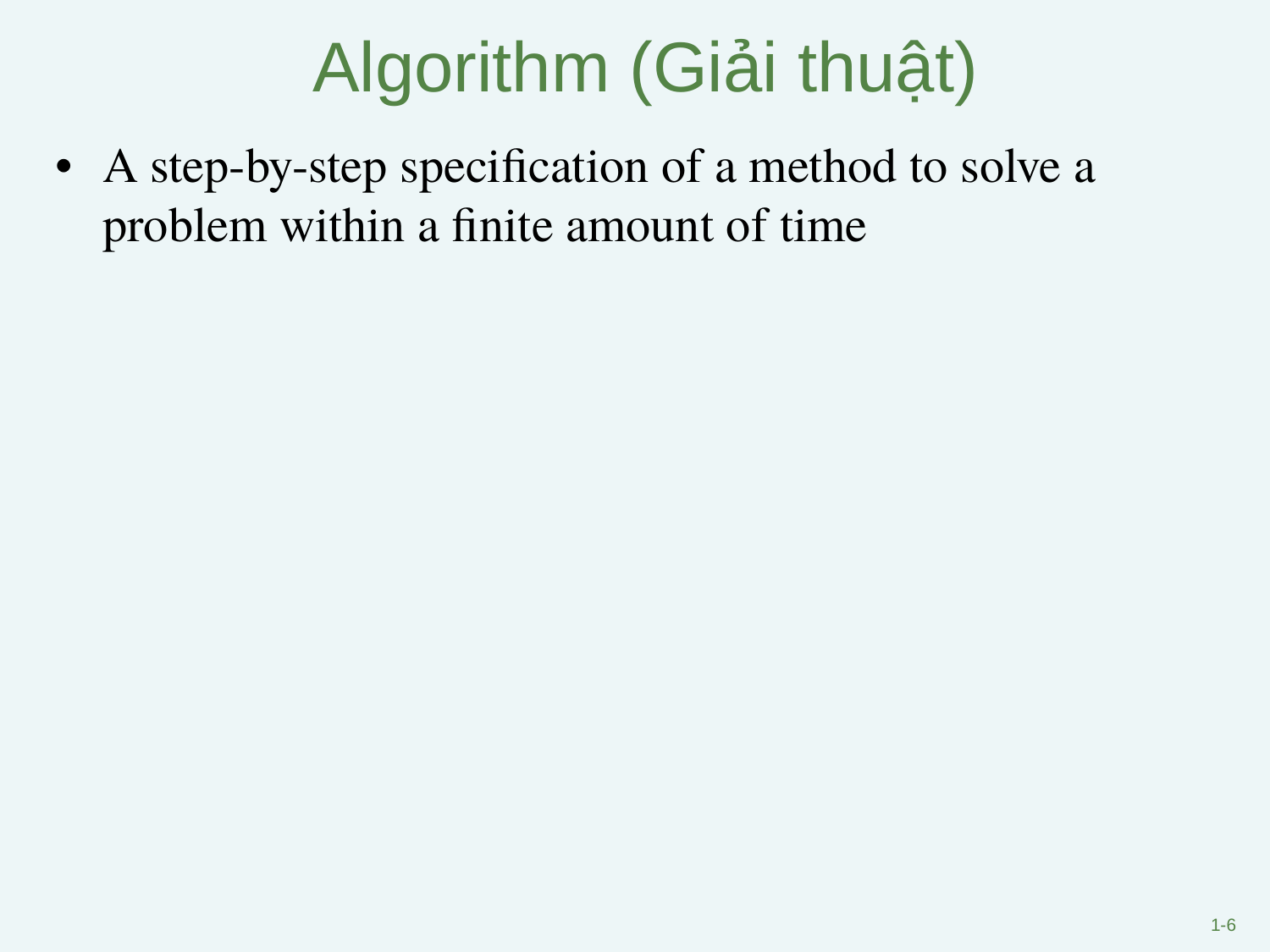

# Algorithm (Giải thuật)
A step-by-step specification of a method to solve a problem within a finite amount of time
1-6